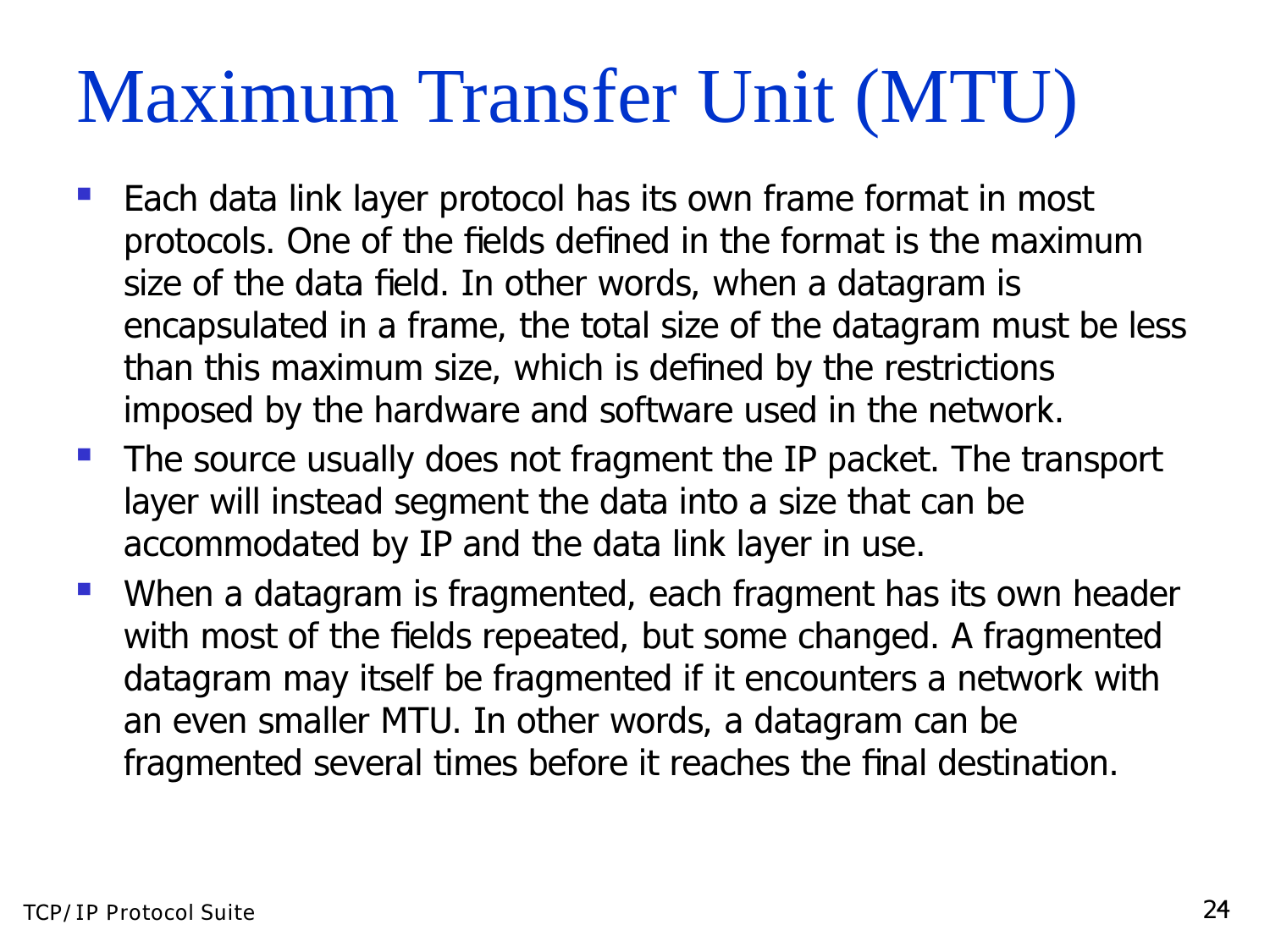

# Maximum Transfer Unit (MTU)
Each data link layer protocol has its own frame format in most protocols. One of the fields defined in the format is the maximum size of the data field. In other words, when a datagram is encapsulated in a frame, the total size of the datagram must be less than this maximum size, which is defined by the restrictions imposed by the hardware and software used in the network.
The source usually does not fragment the IP packet. The transport layer will instead segment the data into a size that can be accommodated by IP and the data link layer in use.
When a datagram is fragmented, each fragment has its own header with most of the fields repeated, but some changed. A fragmented datagram may itself be fragmented if it encounters a network with an even smaller MTU. In other words, a datagram can be fragmented several times before it reaches the final destination.

24
TCP/IP Protocol Suite